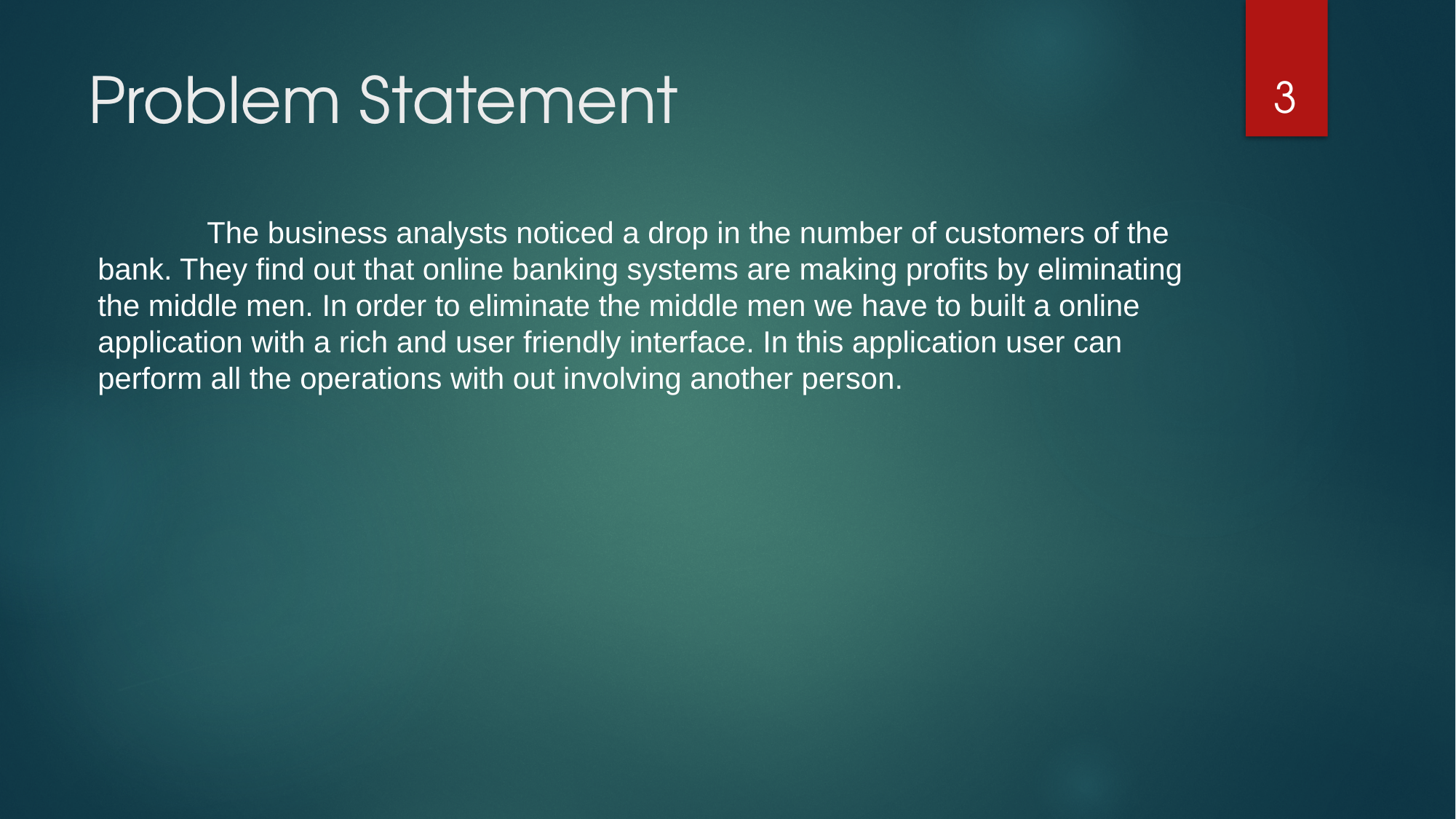

3
# Problem Statement
	The business analysts noticed a drop in the number of customers of the bank. They find out that online banking systems are making profits by eliminating the middle men. In order to eliminate the middle men we have to built a online application with a rich and user friendly interface. In this application user can perform all the operations with out involving another person.